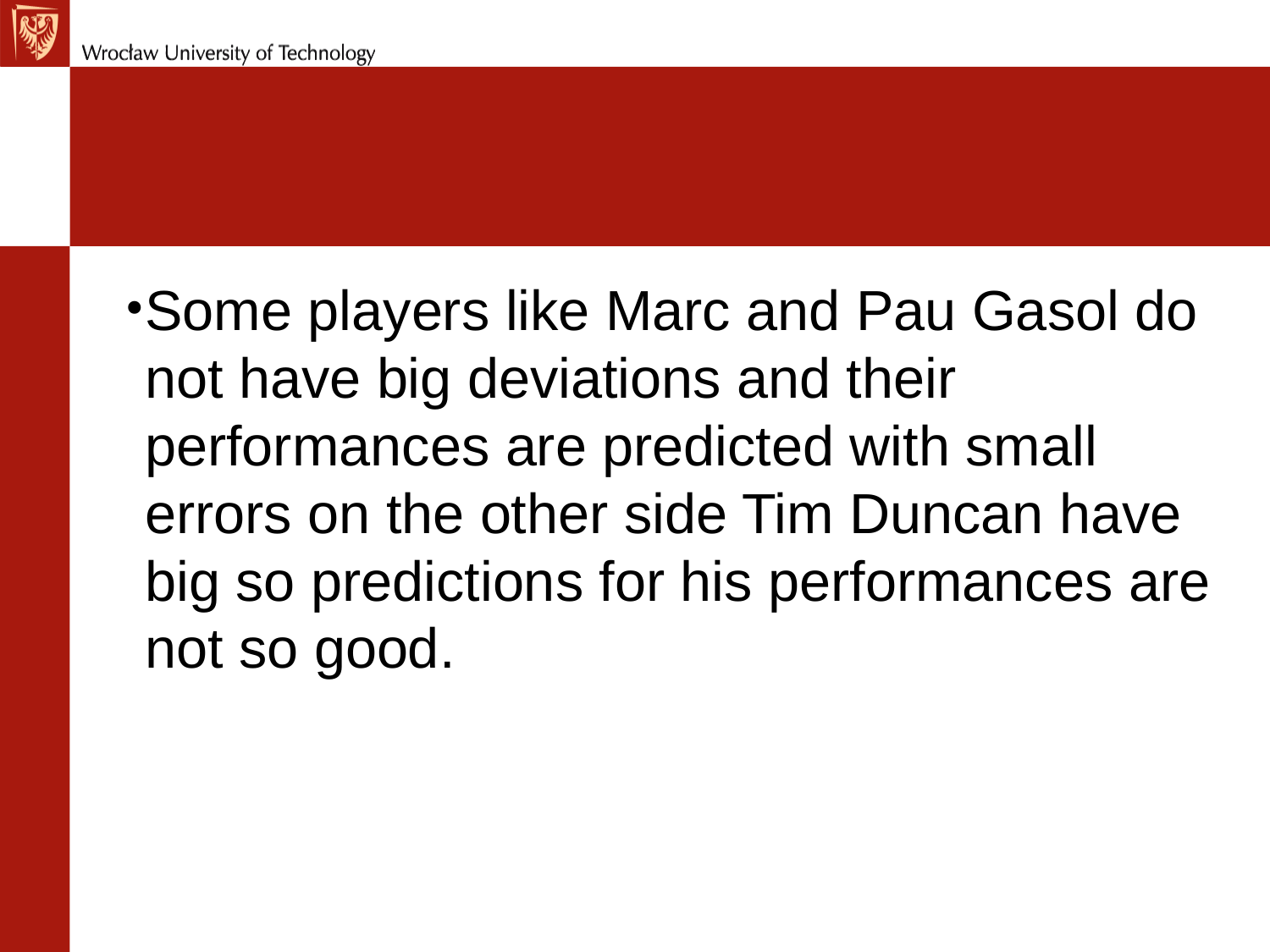

#
Some players like Marc and Pau Gasol do not have big deviations and their performances are predicted with small errors on the other side Tim Duncan have big so predictions for his performances are not so good.